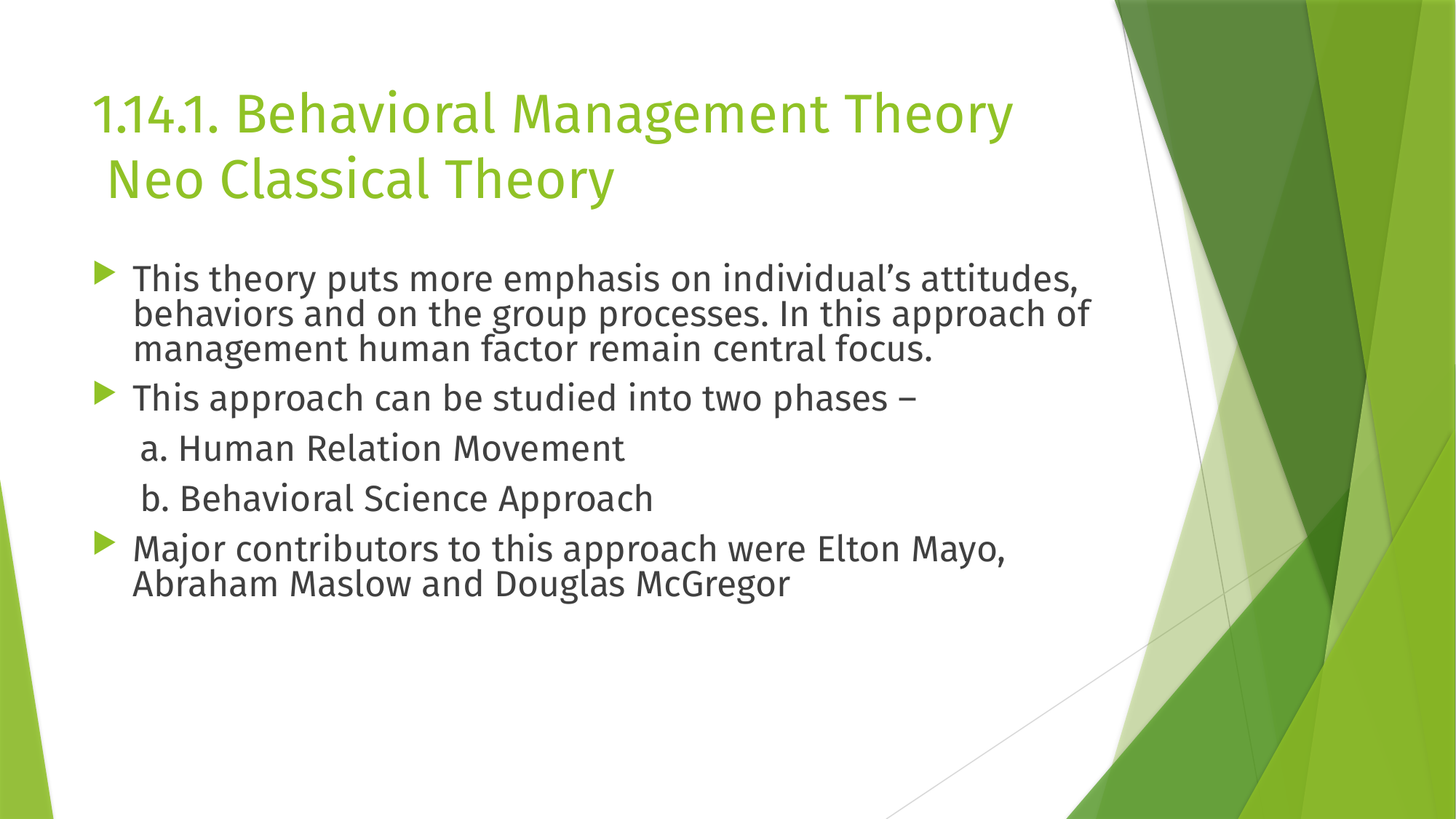

# 1.14.1. Behavioral Management Theory Neo Classical Theory
This theory puts more emphasis on individual’s attitudes, behaviors and on the group processes. In this approach of management human factor remain central focus.
This approach can be studied into two phases –
     a. Human Relation Movement
     b. Behavioral Science Approach
Major contributors to this approach were Elton Mayo, Abraham Maslow and Douglas McGregor